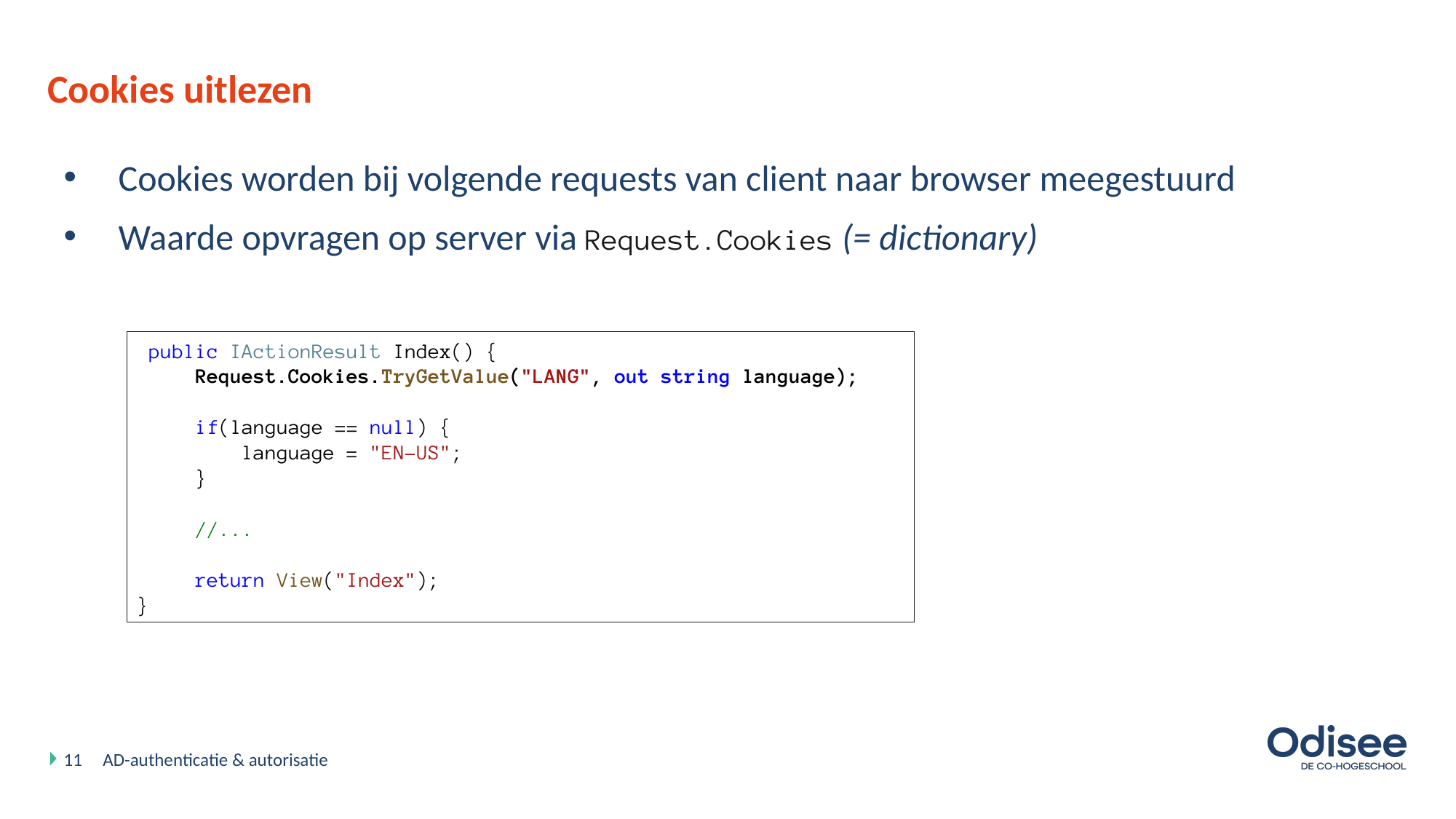

# Cookies uitlezen
Cookies worden bij volgende requests van client naar browser meegestuurd
Waarde opvragen op server via Request.Cookies (= dictionary)
 public IActionResult Index() {
     Request.Cookies.TryGetValue("LANG", out string language);

     if(language == null) {
         language = "EN-US";
     }

     //...

     return View("Index");
}
11
AD-authenticatie & autorisatie